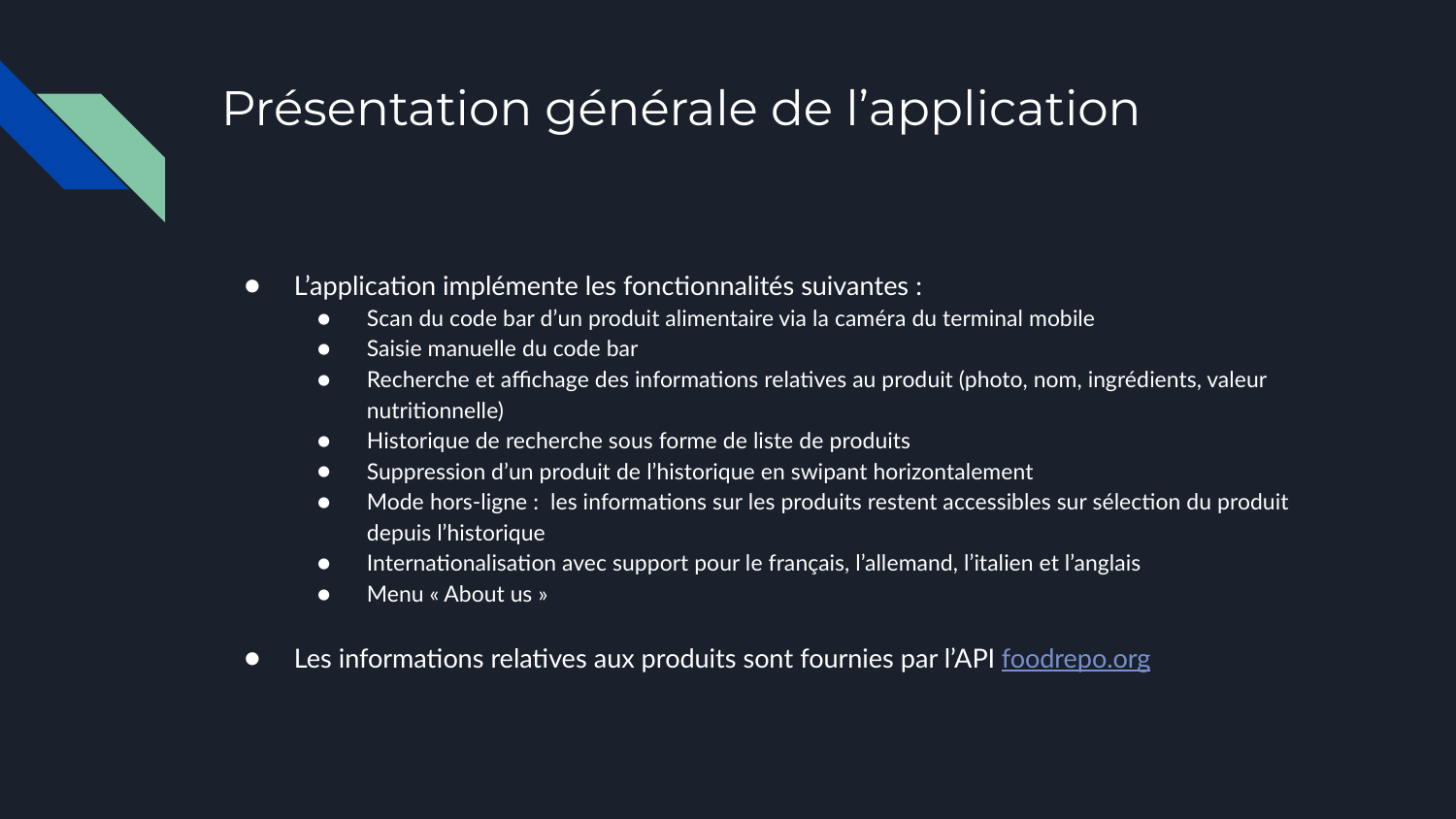

# Présentation générale de l’application
L’application implémente les fonctionnalités suivantes :
Scan du code bar d’un produit alimentaire via la caméra du terminal mobile
Saisie manuelle du code bar
Recherche et affichage des informations relatives au produit (photo, nom, ingrédients, valeur nutritionnelle)
Historique de recherche sous forme de liste de produits
Suppression d’un produit de l’historique en swipant horizontalement
Mode hors-ligne :  les informations sur les produits restent accessibles sur sélection du produit depuis l’historique
Internationalisation avec support pour le français, l’allemand, l’italien et l’anglais
Menu « About us »

Les informations relatives aux produits sont fournies par l’API foodrepo.org